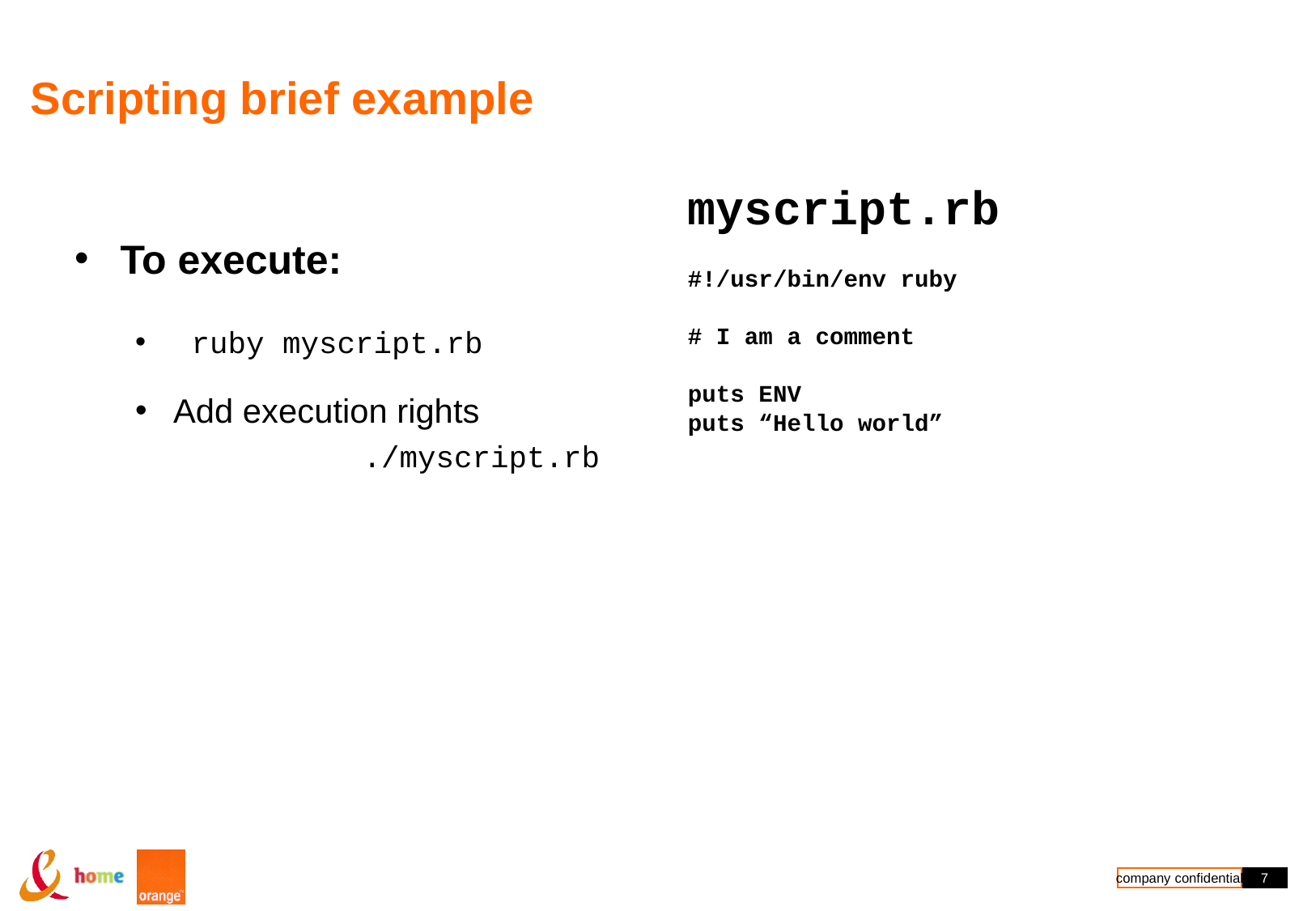

# Scripting brief example

To execute:

 ruby myscript.rb

Add execution rights
			./myscript.rb

myscript.rb

#!/usr/bin/env ruby

# I am a comment

puts ENV
puts “Hello world”